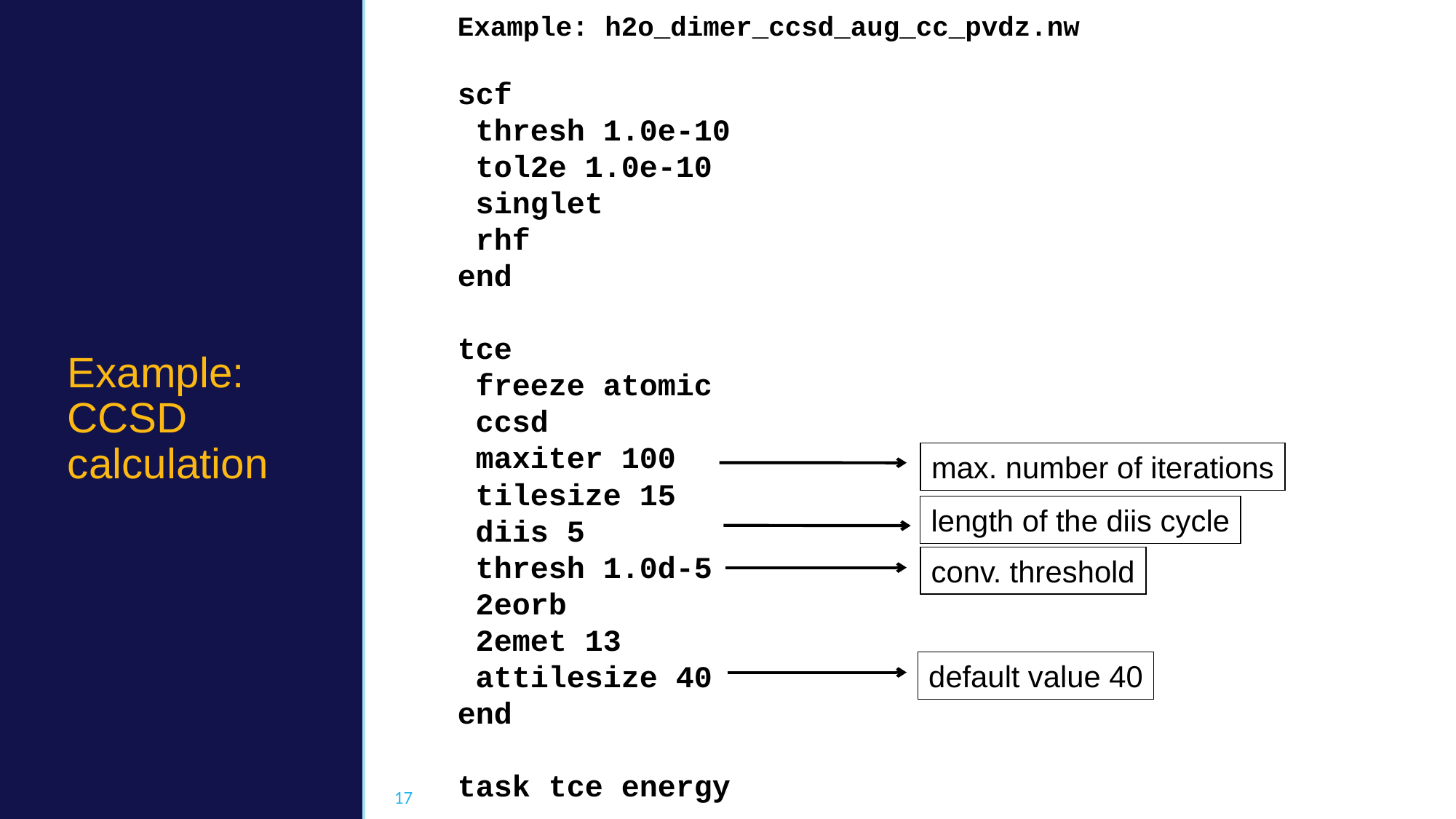

Example: h2o_dimer_ccsd_aug_cc_pvdz.nw

scf
 thresh 1.0e-10
 tol2e 1.0e-10
 singlet
 rhf
end

tce
 freeze atomic
 ccsd
 maxiter 100
 tilesize 15
 diis 5
 thresh 1.0d-5
 2eorb
 2emet 13
 attilesize 40
end

task tce energy
max. number of iterations
length of the diis cycle
conv. threshold
default value 40
# Example: CCSD calculation
17